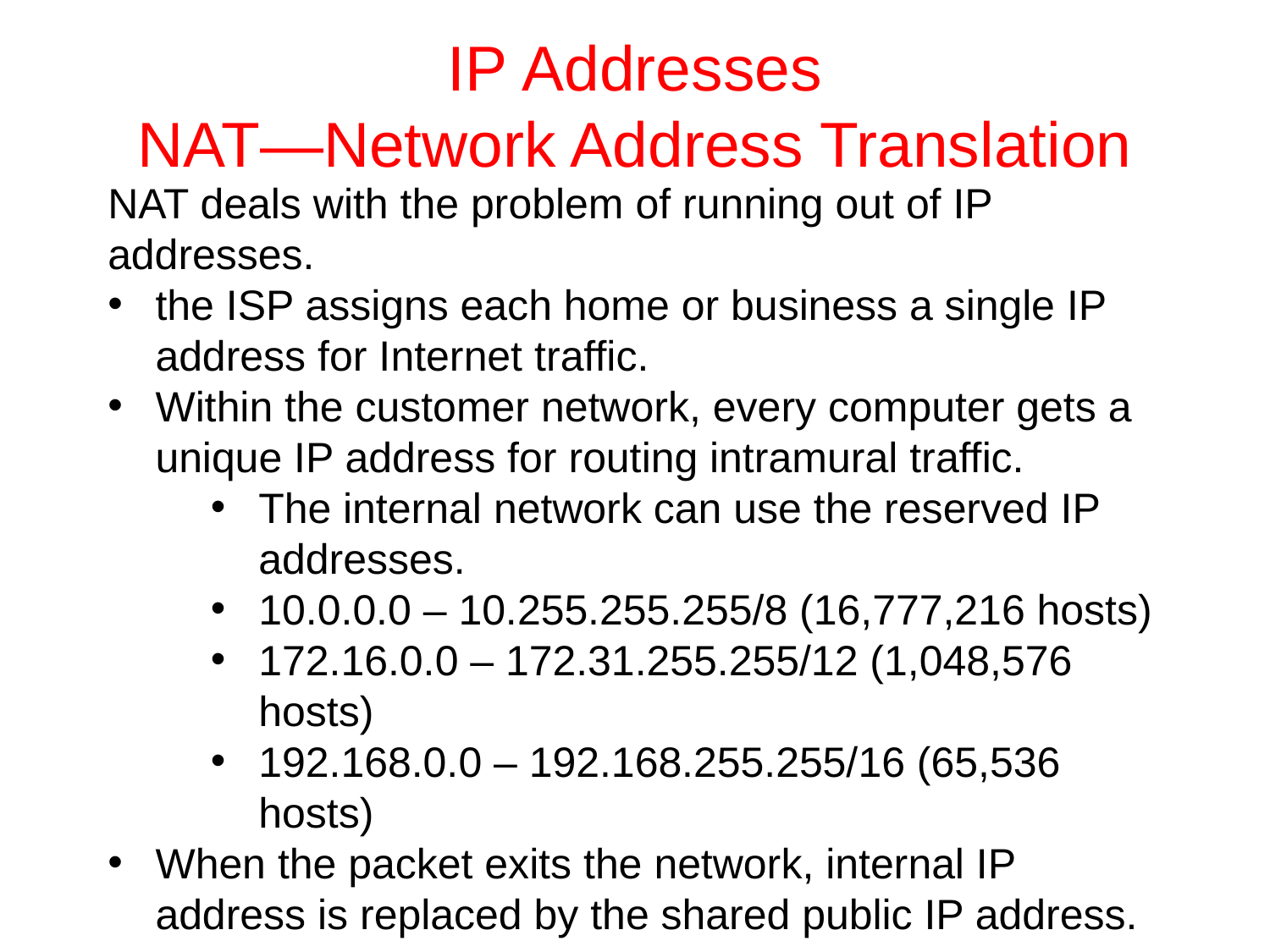

# IP Addresses NAT—Network Address Translation
NAT deals with the problem of running out of IP addresses.
the ISP assigns each home or business a single IP address for Internet traffic.
Within the customer network, every computer gets a unique IP address for routing intramural traffic.
The internal network can use the reserved IP addresses.
10.0.0.0 – 10.255.255.255/8 (16,777,216 hosts)
172.16.0.0 – 172.31.255.255/12 (1,048,576 hosts)
192.168.0.0 – 192.168.255.255/16 (65,536 hosts)
When the packet exits the network, internal IP address is replaced by the shared public IP address.